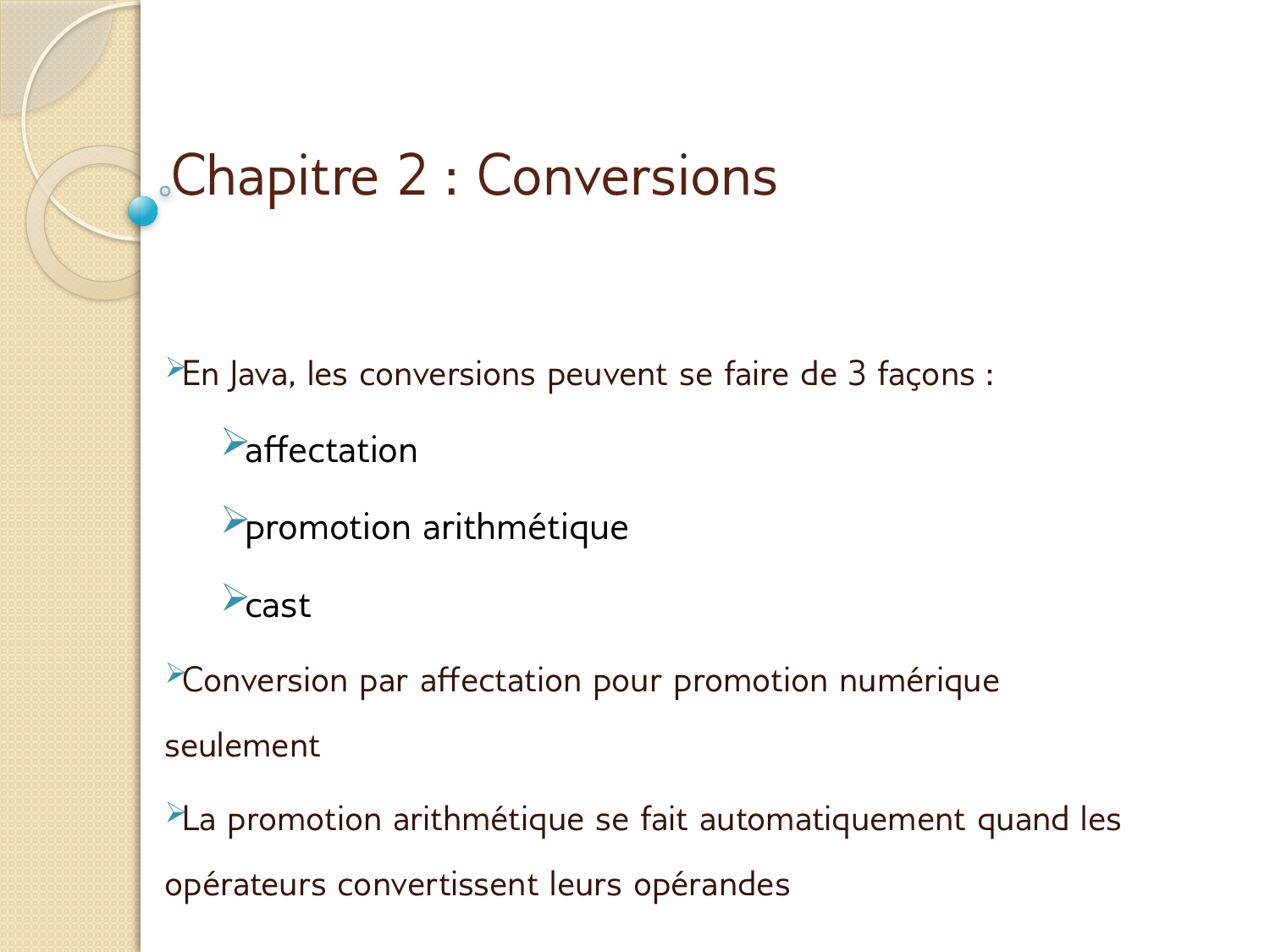

# Chapitre 2 : Conversions
En Java, les conversions peuvent se faire de 3 façons :
affectation
promotion arithmétique
cast
Conversion par affectation pour promotion numérique seulement
La promotion arithmétique se fait automatiquement quand les opérateurs convertissent leurs opérandes